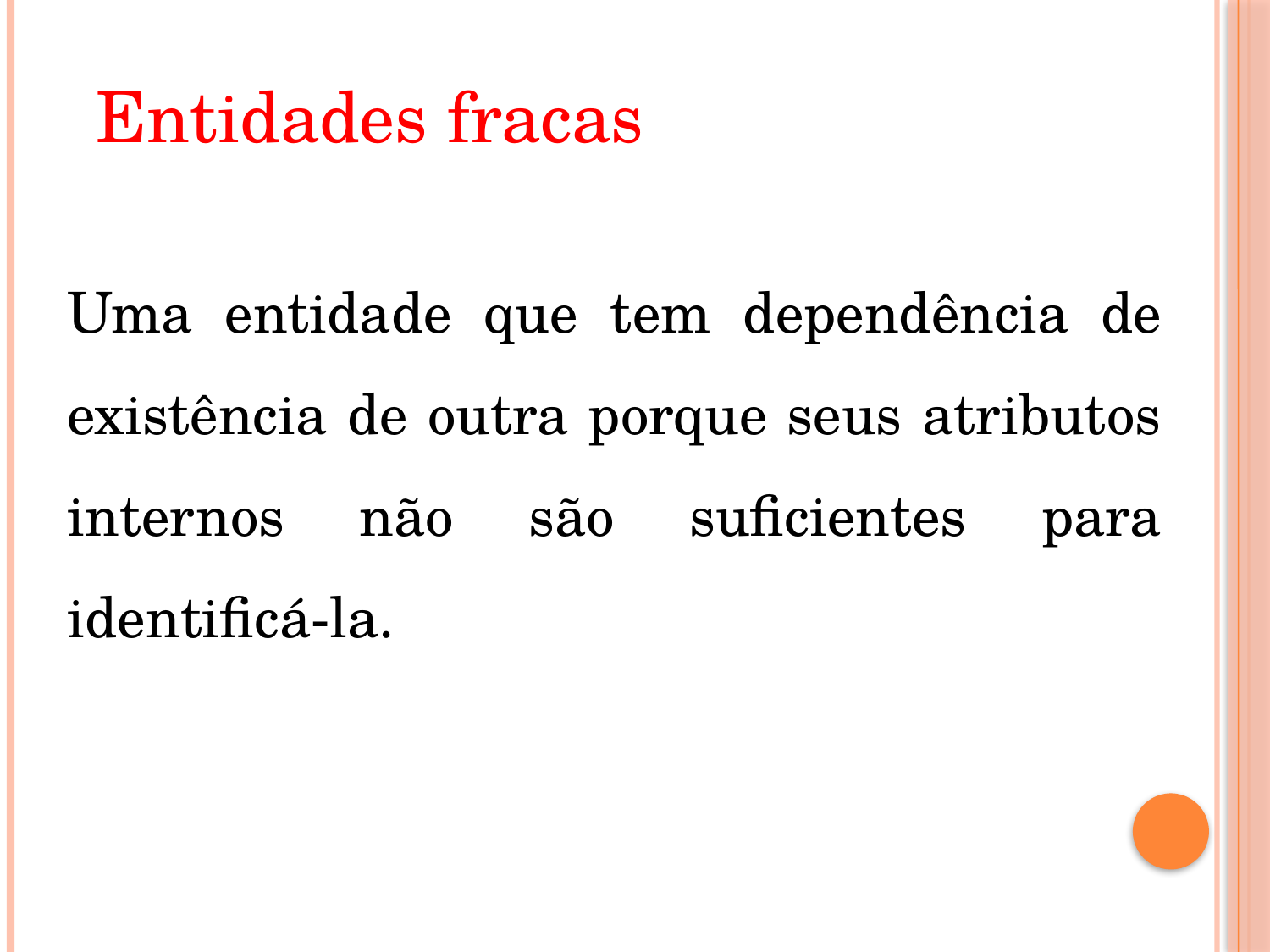

Entidades fracas
Uma entidade que tem dependência de existência de outra porque seus atributos internos não são suficientes para identificá-la.